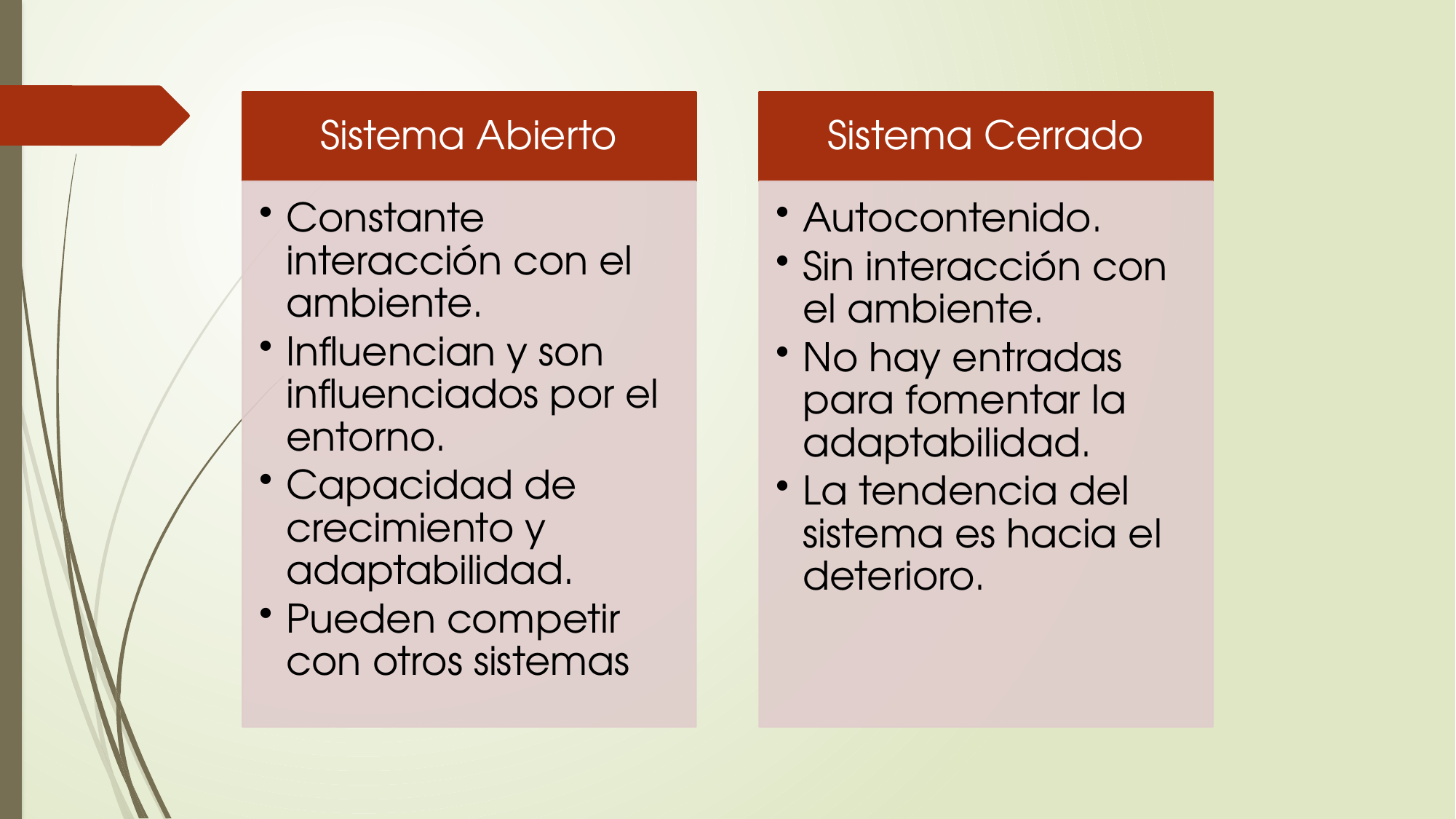

Sistema Abierto
Constante interacción con el ambiente.
Influencian y son influenciados por el entorno.
Capacidad de crecimiento y adaptabilidad.
Pueden competir con otros sistemas
Sistema Cerrado
Autocontenido.
Sin interacción con el ambiente.
No hay entradas para fomentar la adaptabilidad.
La tendencia del sistema es hacia el deterioro.